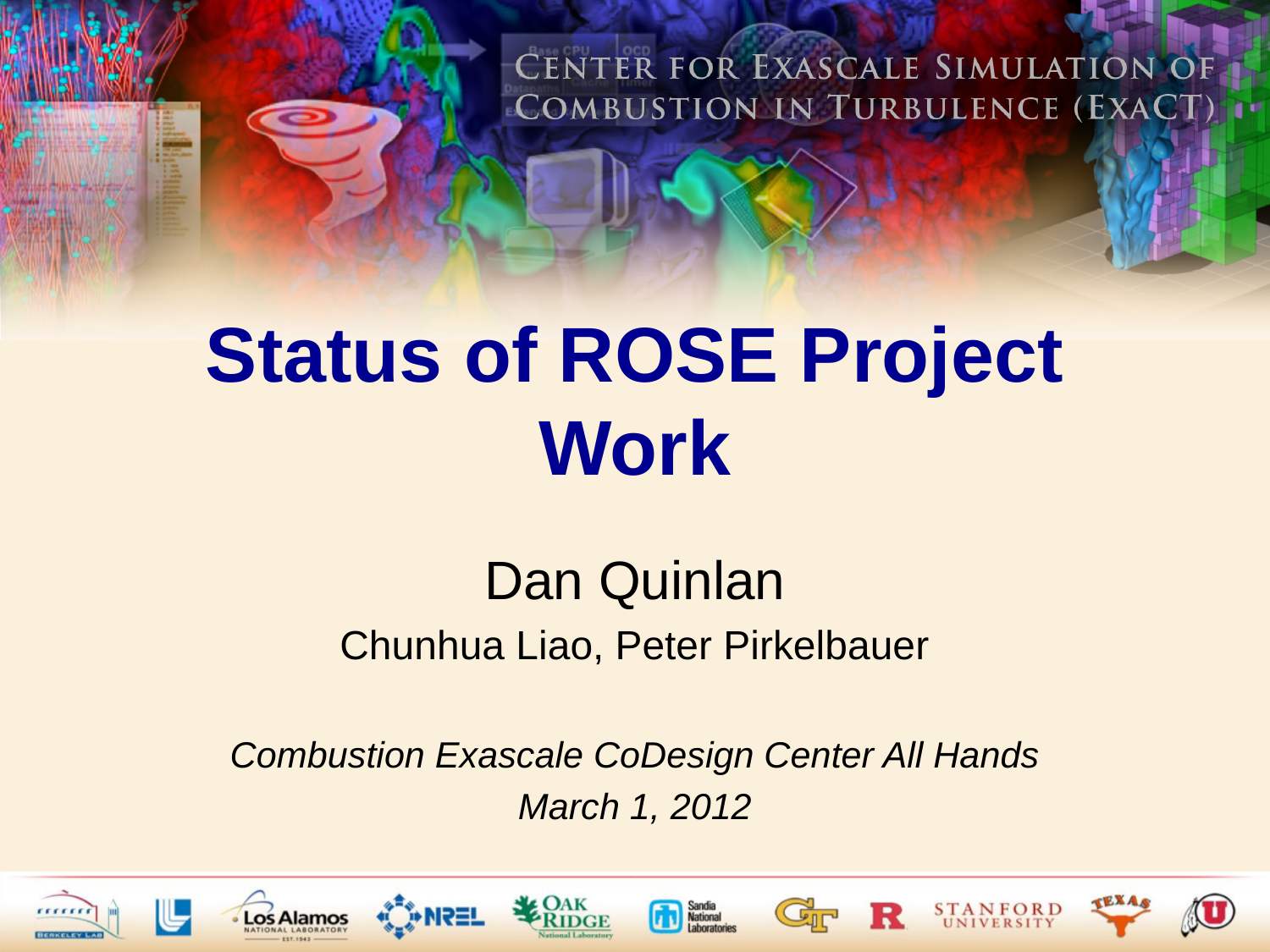

# Status of ROSE Project Work
Dan Quinlan
Chunhua Liao, Peter Pirkelbauer

Combustion Exascale CoDesign Center All Hands
March 1, 2012